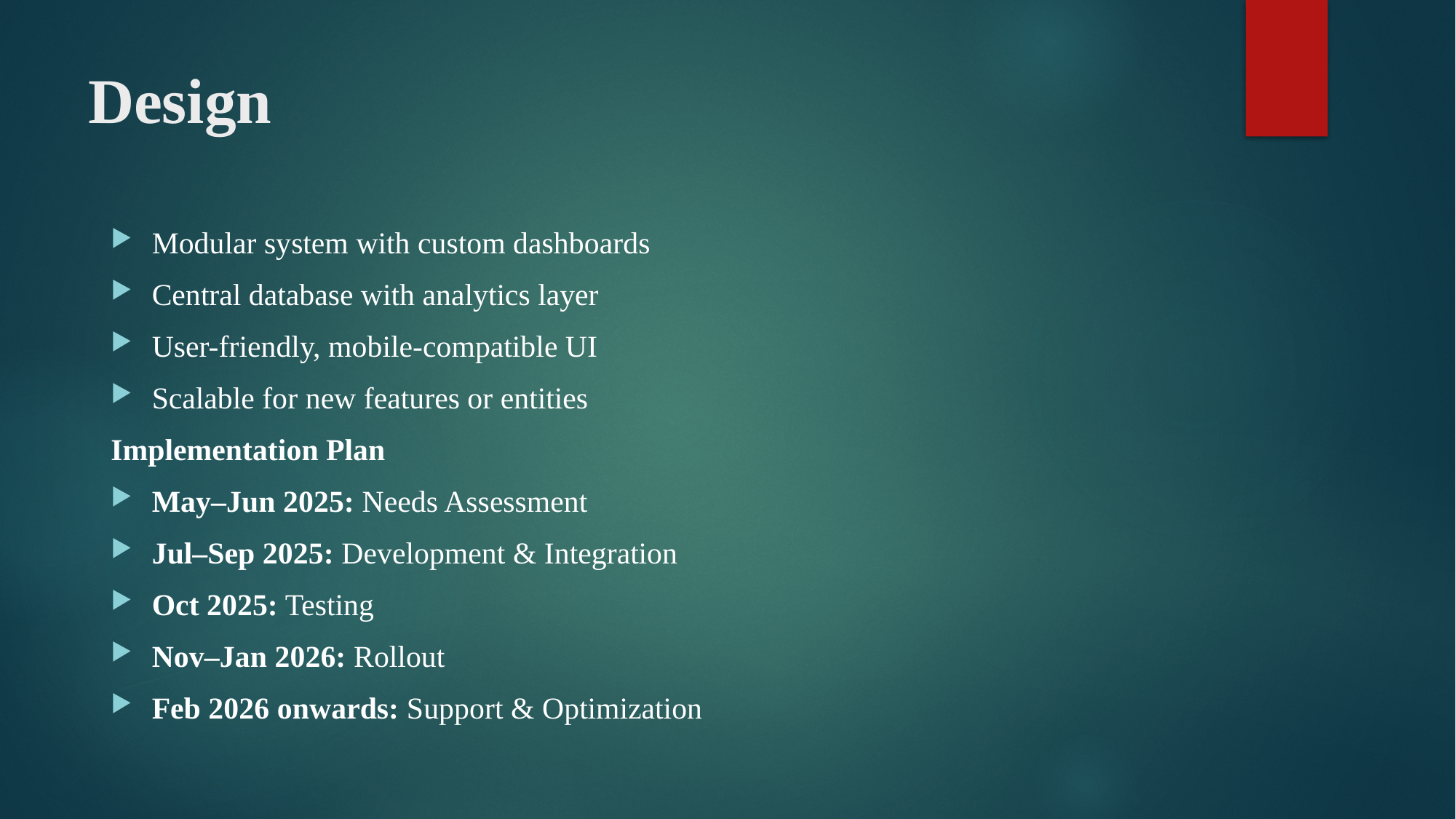

# Design
Modular system with custom dashboards
Central database with analytics layer
User-friendly, mobile-compatible UI
Scalable for new features or entities
Implementation Plan
May–Jun 2025: Needs Assessment
Jul–Sep 2025: Development & Integration
Oct 2025: Testing
Nov–Jan 2026: Rollout
Feb 2026 onwards: Support & Optimization